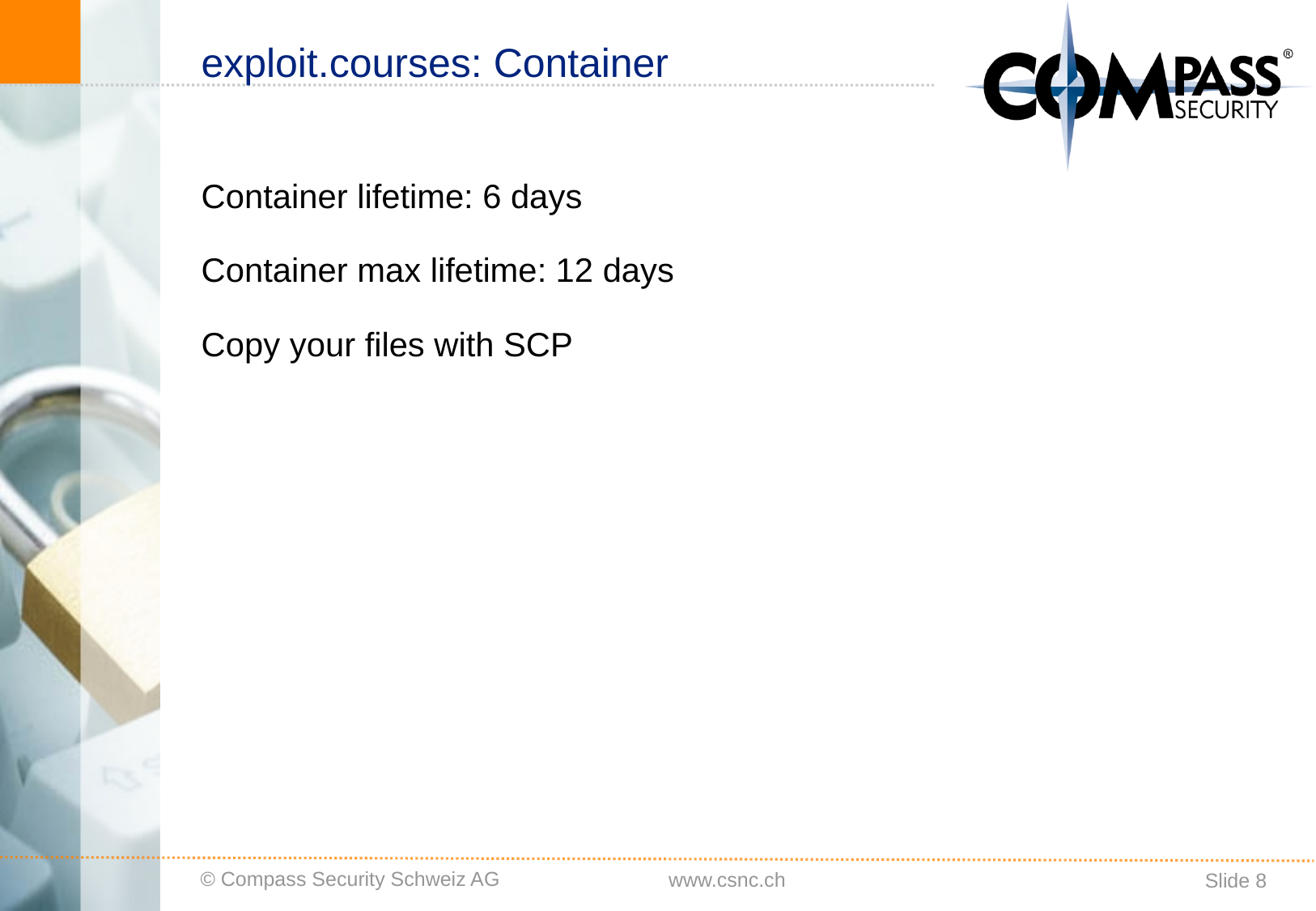

# exploit.courses: Container
Container lifetime: 6 days
Container max lifetime: 12 days
Copy your files with SCP